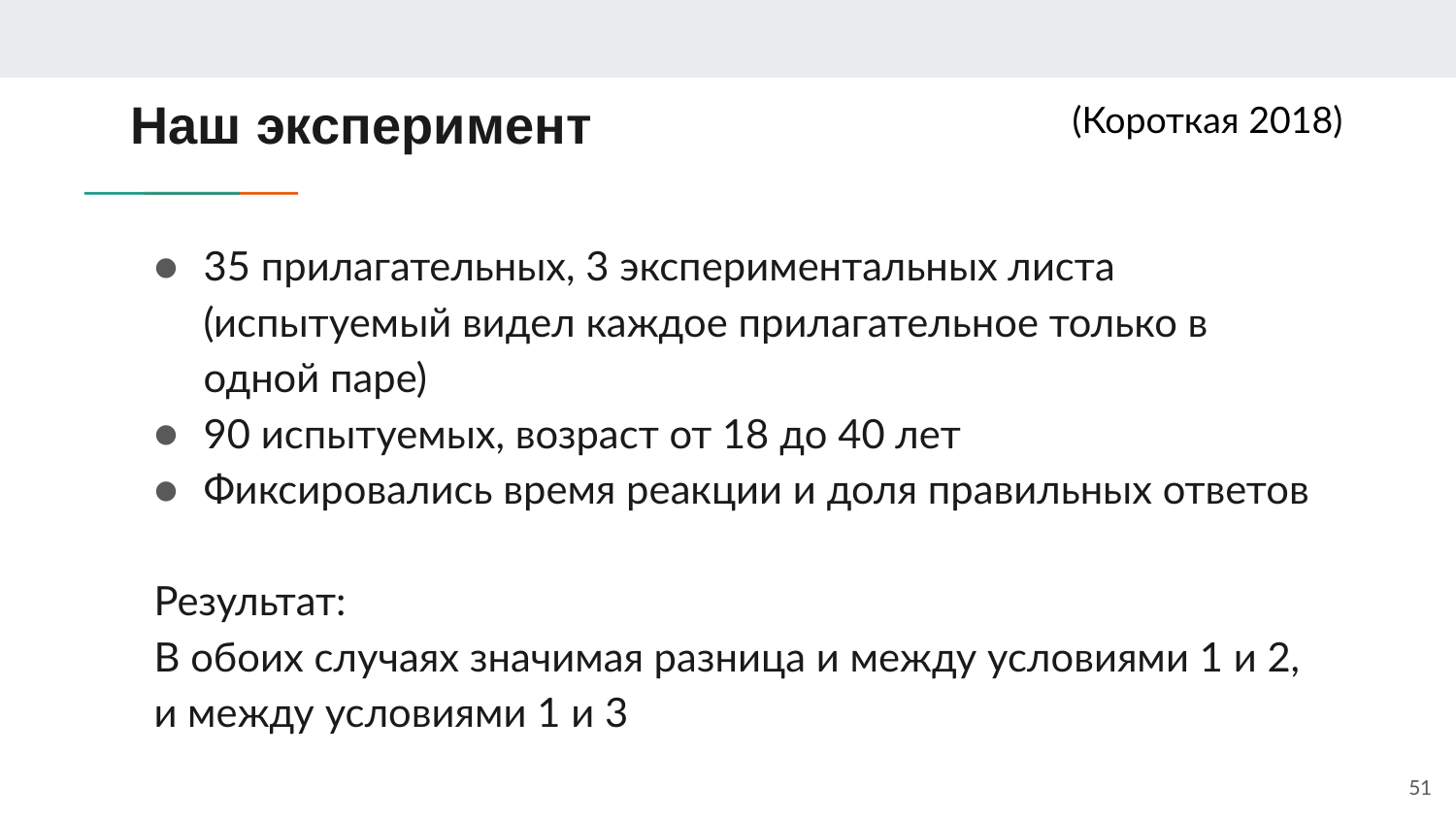

# Наш эксперимент
(Короткая 2018)
35 прилагательных, 3 экспериментальных листа (испытуемый видел каждое прилагательное только в одной паре)
90 испытуемых, возраст от 18 до 40 лет
Фиксировались время реакции и доля правильных ответов

Результат:
В обоих случаях значимая разница и между условиями 1 и 2, и между условиями 1 и 3

51